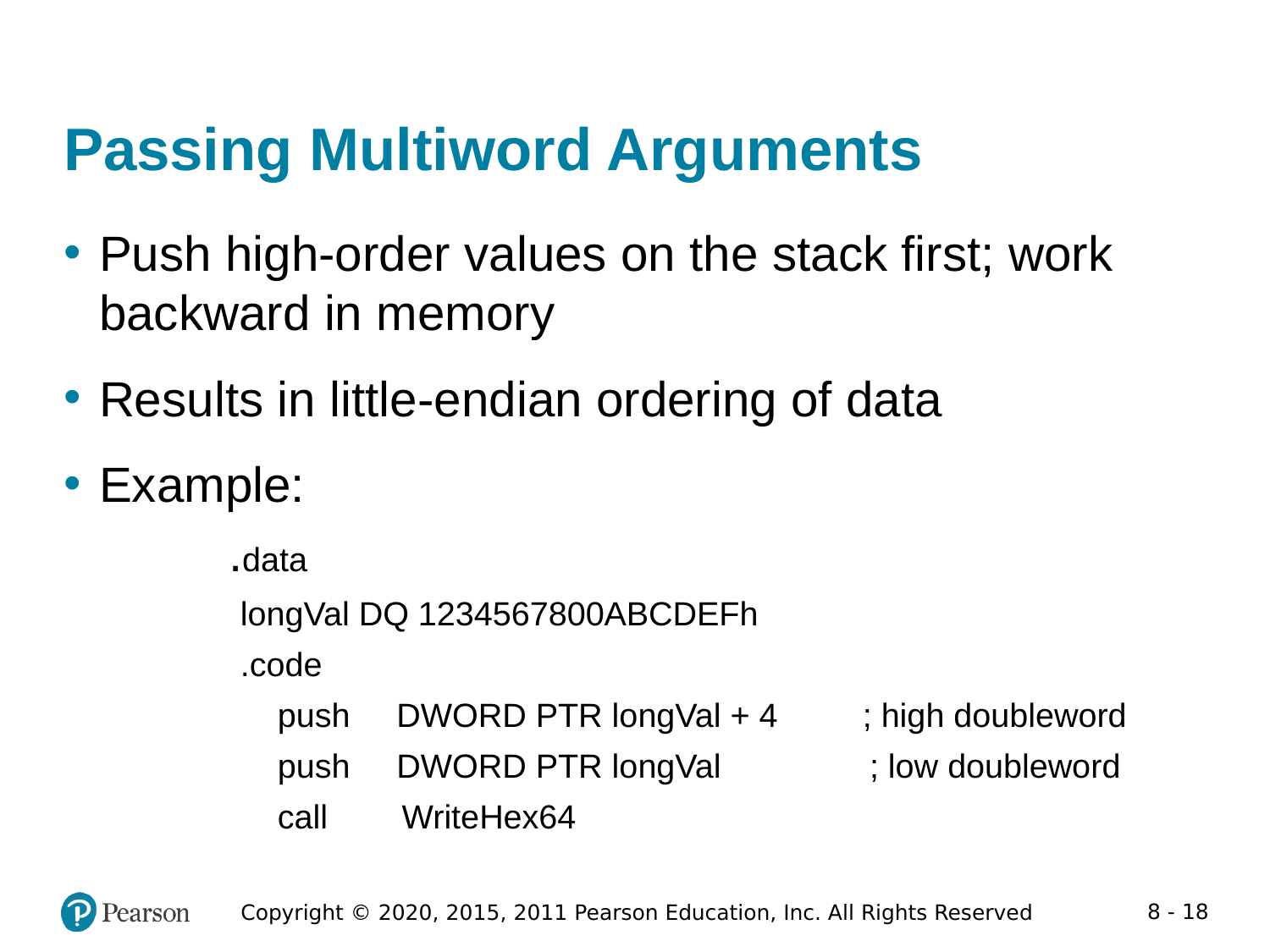

# Passing Multiword Arguments
Push high-order values on the stack first; work backward in memory
Results in little-endian ordering of data
Example:
            .data
                   longVal DQ 1234567800ABCDEFh
                   .code
                       push     DWORD PTR longVal + 4	    ; high doubleword
                       push     DWORD PTR longVal                ; low doubleword
                       call        WriteHex64